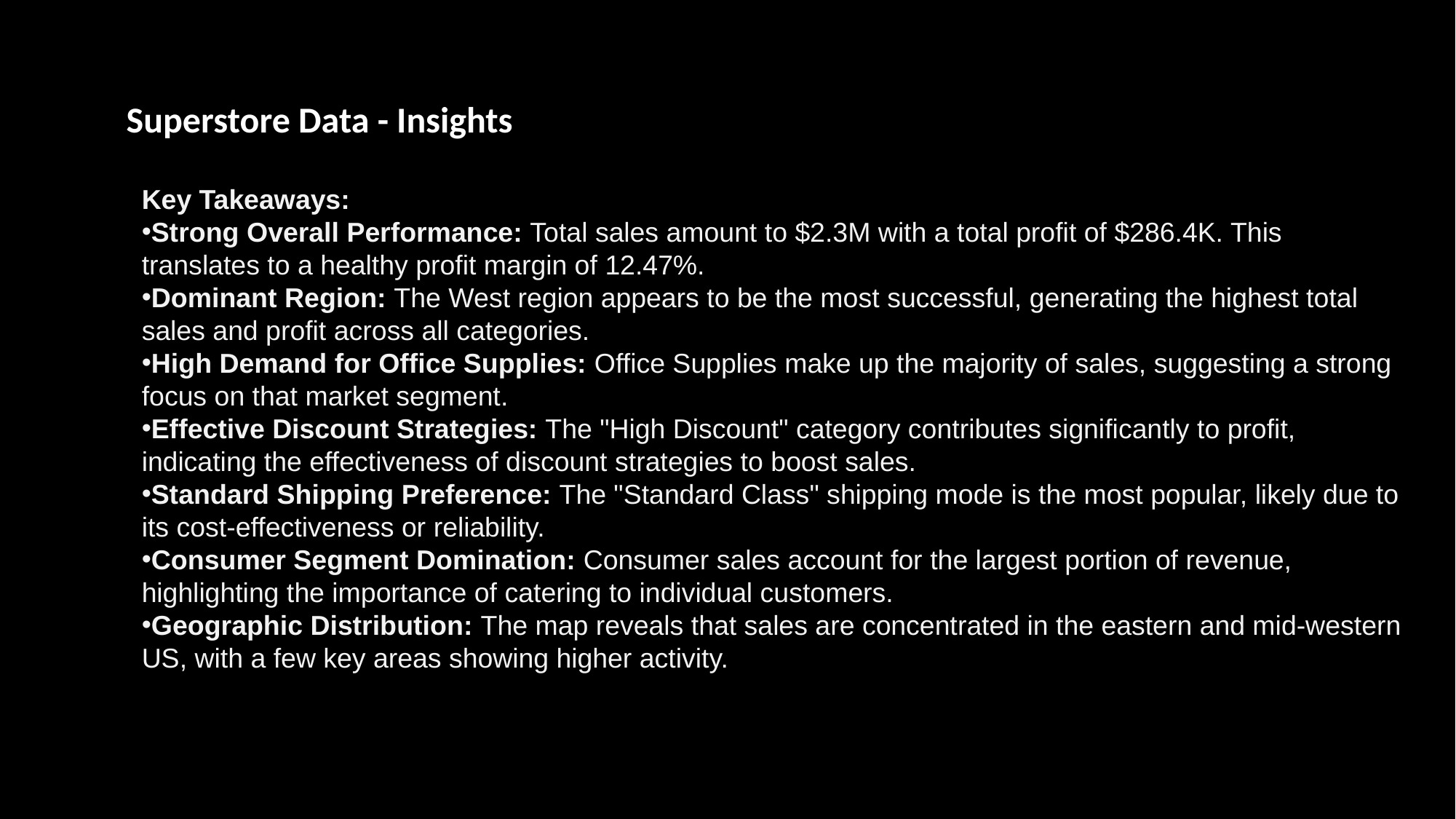

Superstore Data - Insights
Key Takeaways:
Strong Overall Performance: Total sales amount to $2.3M with a total profit of $286.4K. This translates to a healthy profit margin of 12.47%.
Dominant Region: The West region appears to be the most successful, generating the highest total sales and profit across all categories.
High Demand for Office Supplies: Office Supplies make up the majority of sales, suggesting a strong focus on that market segment.
Effective Discount Strategies: The "High Discount" category contributes significantly to profit, indicating the effectiveness of discount strategies to boost sales.
Standard Shipping Preference: The "Standard Class" shipping mode is the most popular, likely due to its cost-effectiveness or reliability.
Consumer Segment Domination: Consumer sales account for the largest portion of revenue, highlighting the importance of catering to individual customers.
Geographic Distribution: The map reveals that sales are concentrated in the eastern and mid-western US, with a few key areas showing higher activity.